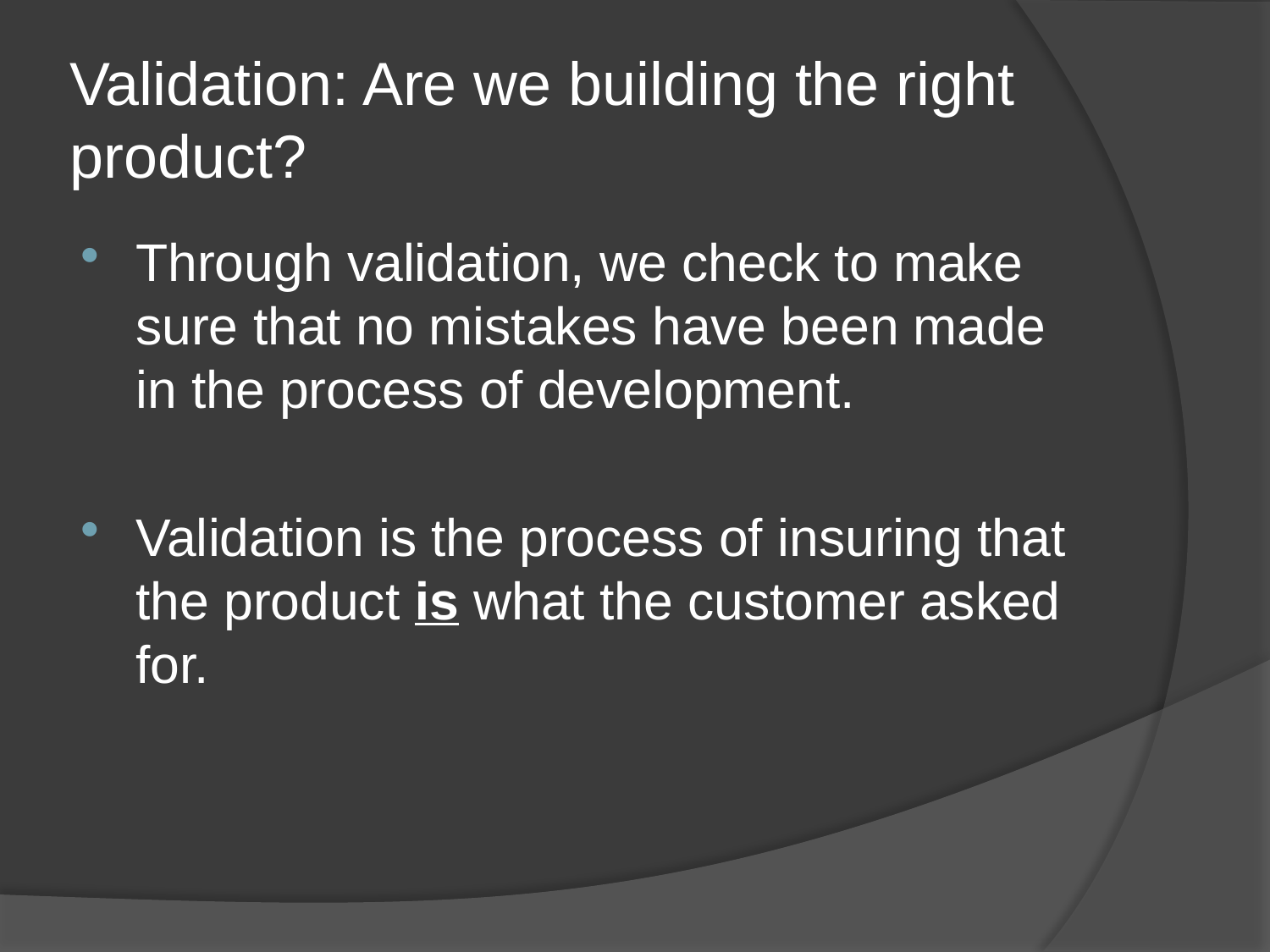

# Validation: Are we building the right product?
Through validation, we check to make sure that no mistakes have been made in the process of development.

Validation is the process of insuring that the product is what the customer asked for.